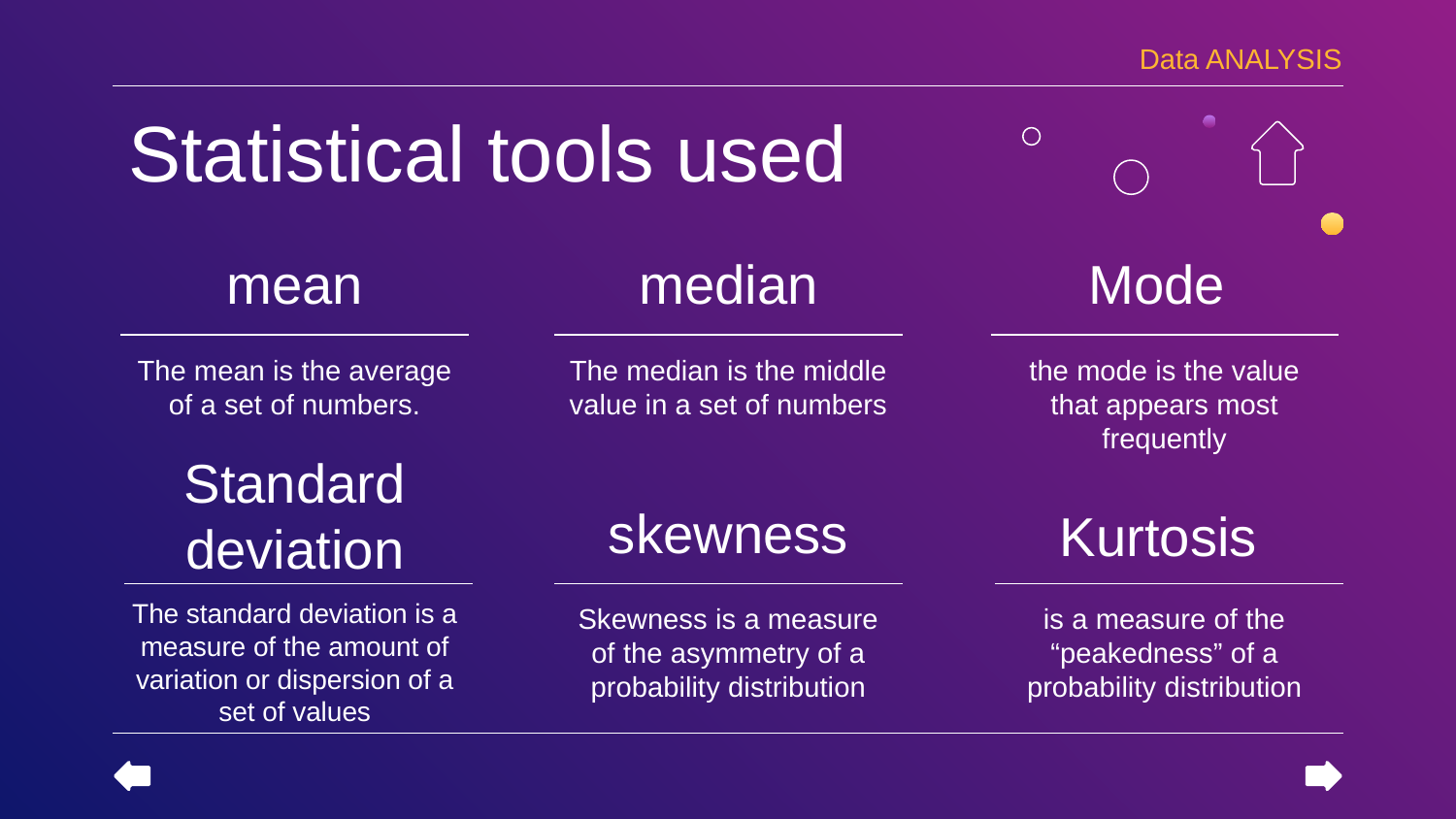

Data ANALYSIS
Statistical tools used

mean
median
Mode
the mode is the value that appears most frequently
The mean is the average of a set of numbers.
The median is the middle value in a set of numbers
# Standard deviation
skewness
Kurtosis
The standard deviation is a measure of the amount of variation or dispersion of a set of values
Skewness is a measure of the asymmetry of a probability distribution

is a measure of the “peakedness” of a probability distribution